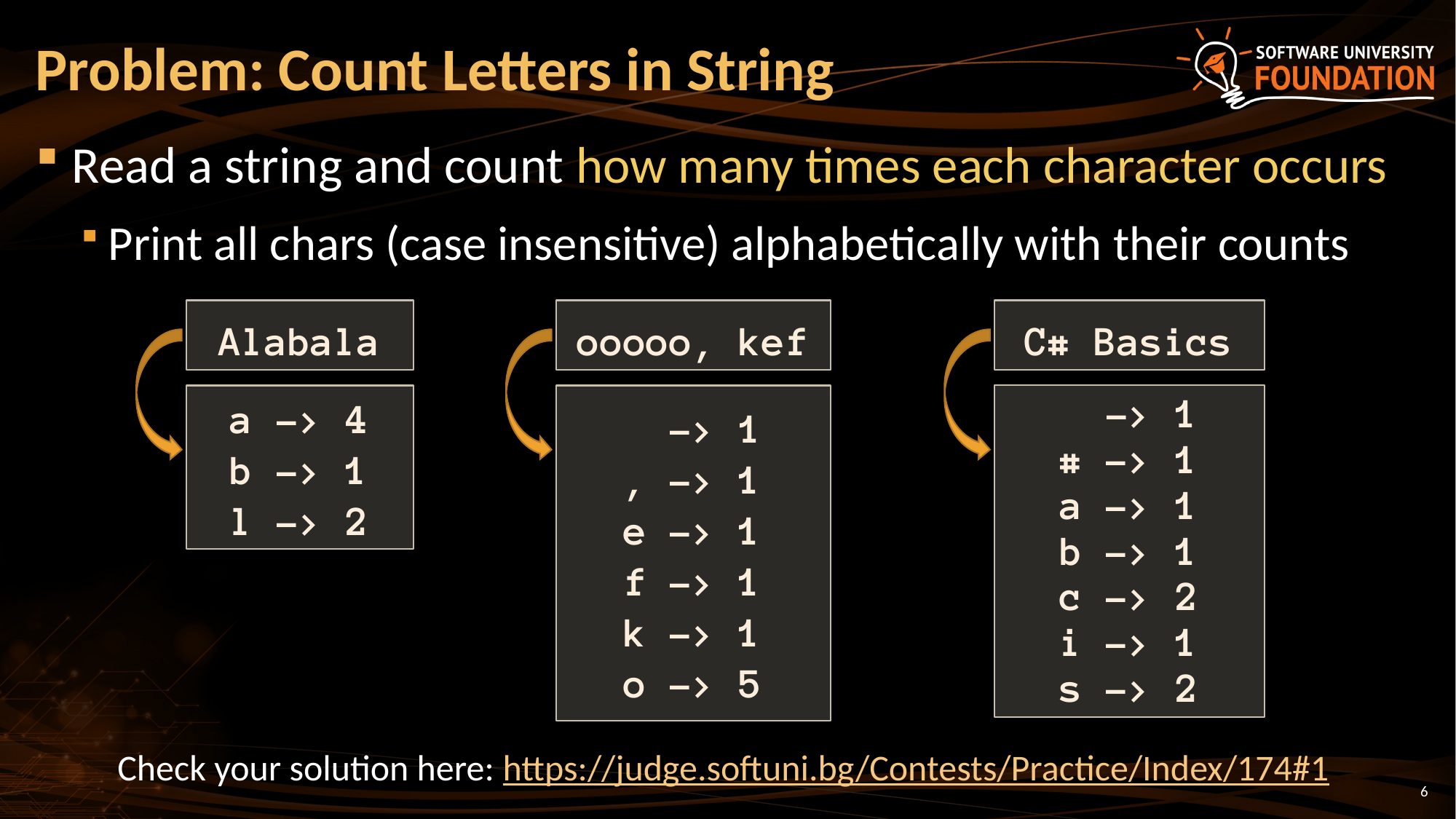

# Problem: Count Letters in String
Read a string and count how many times each character occurs
Print all chars (case insensitive) alphabetically with their counts
Alabala
ooooo, kef
C# Basics

a -> 4
b -> 1
l -> 2
  -> 1
, -> 1
e -> 1
f -> 1
k -> 1
o -> 5
  -> 1
# -> 1
a -> 1
b -> 1
c -> 2
i -> 1
s -> 2
Check your solution here: https://judge.softuni.bg/Contests/Practice/Index/174#1
6